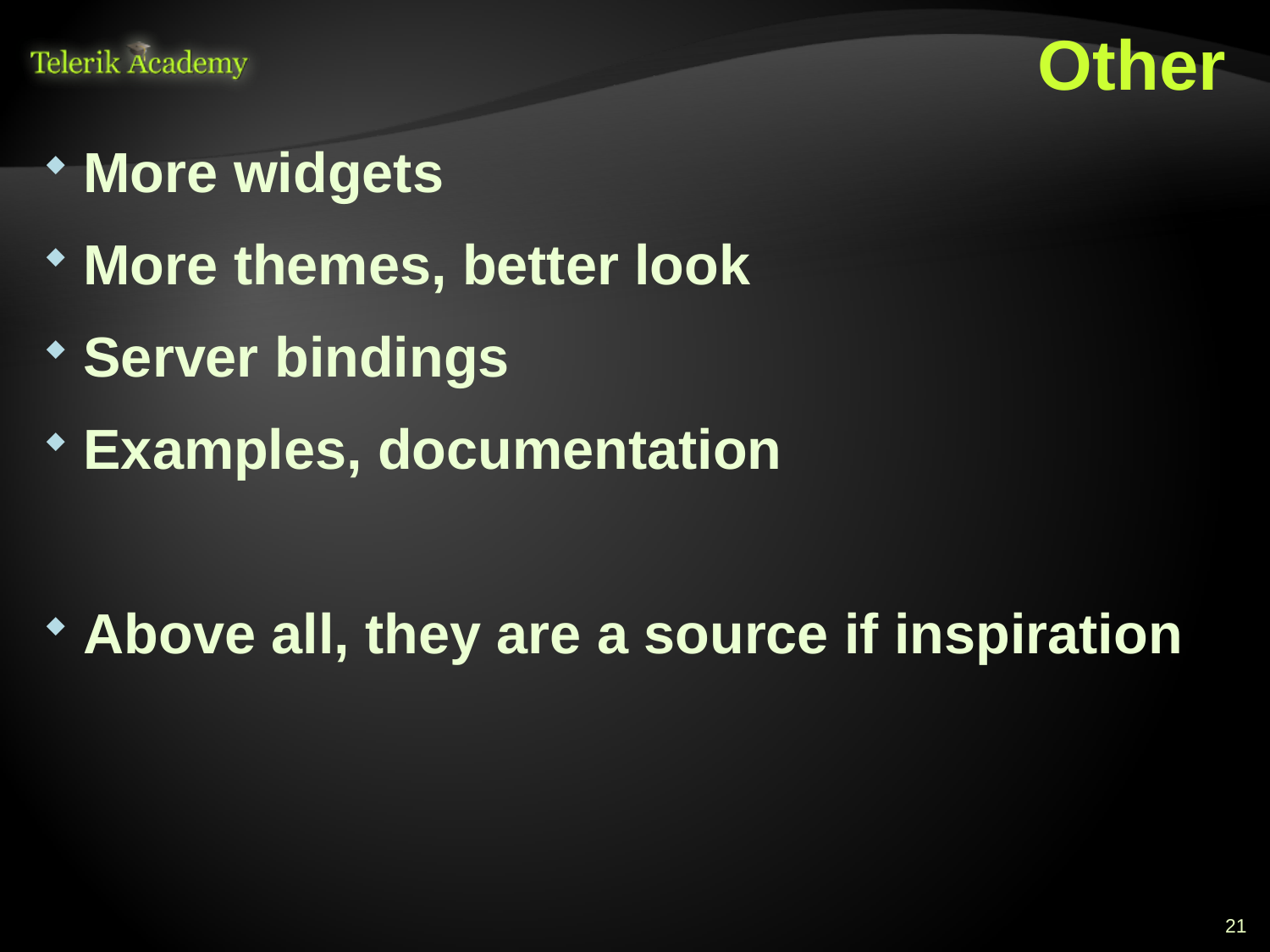

# Other
More widgets
More themes, better look
Server bindings
Examples, documentation

Above all, they are a source if inspiration
21